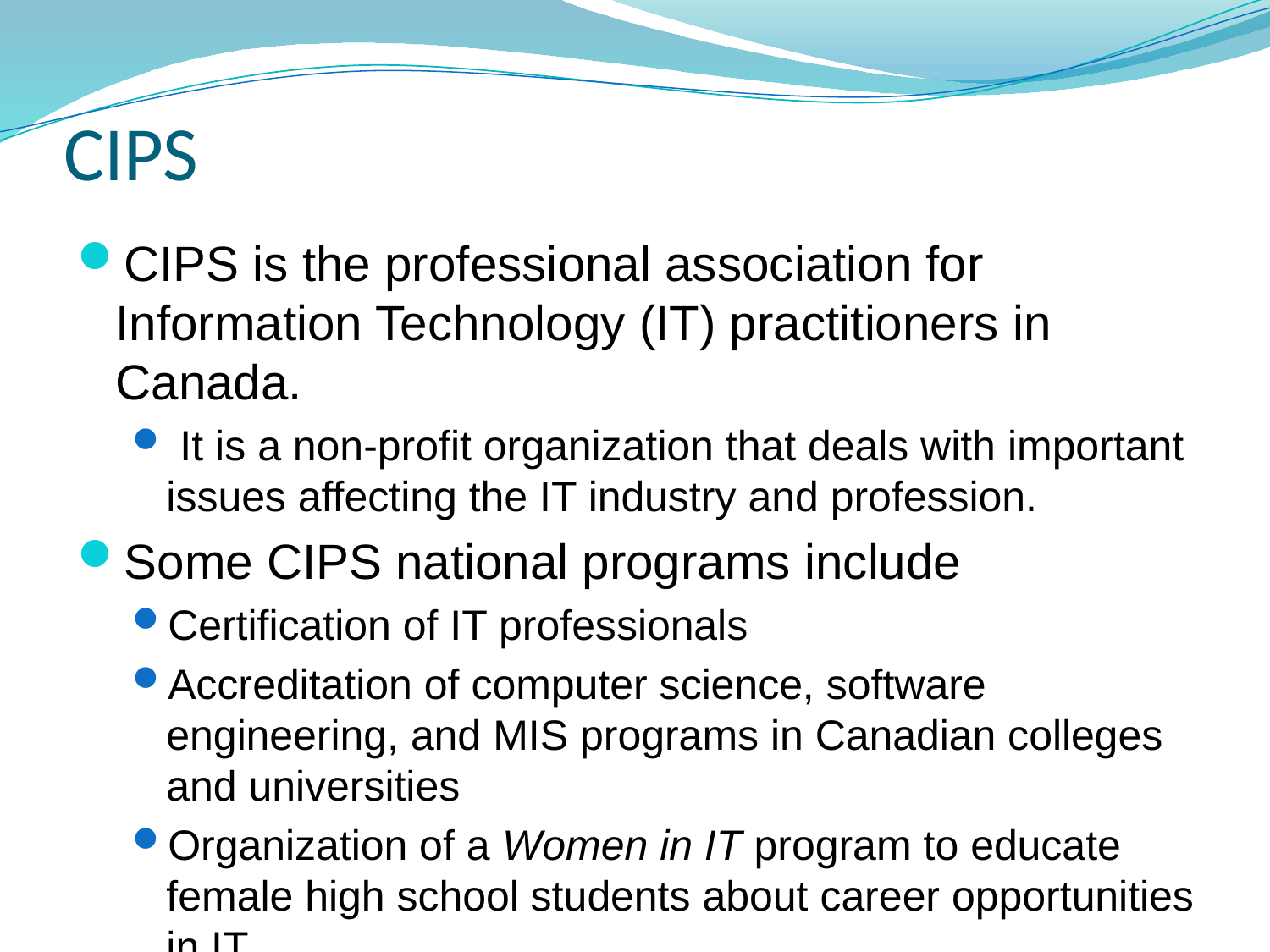

# CIPS
CIPS is the professional association for Information Technology (IT) practitioners in Canada.
 It is a non-profit organization that deals with important issues affecting the IT industry and profession.
Some CIPS national programs include
Certification of IT professionals
Accreditation of computer science, software engineering, and MIS programs in Canadian colleges and universities
Organization of a Women in IT program to educate female high school students about career opportunities in IT
CIPS has a Code of Ethics & Standards of Conduct